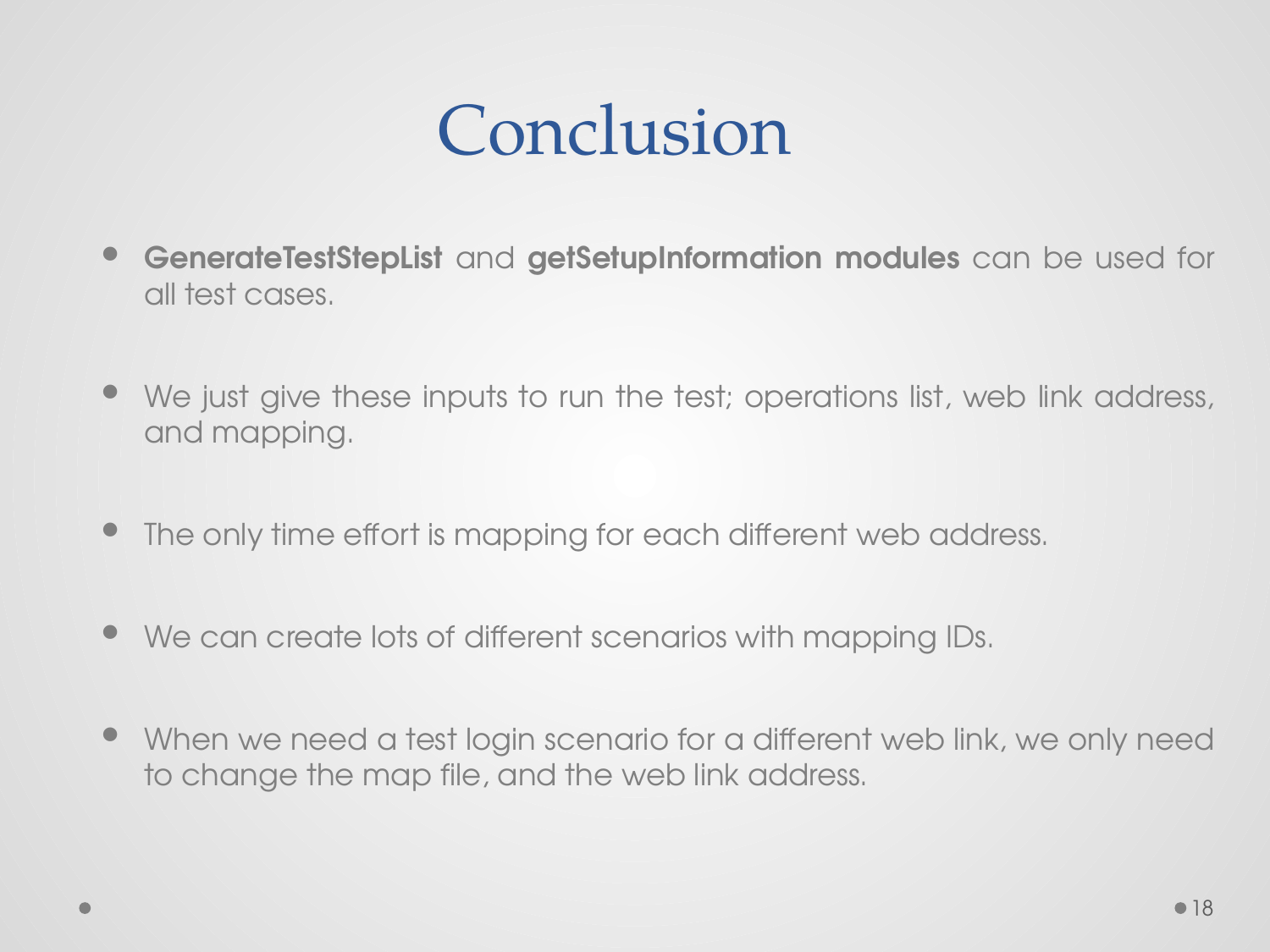

# Conclusion
GenerateTestStepList and getSetupInformation modules can be used for all test cases.

We just give these inputs to run the test; operations list, web link address, and mapping.

The only time effort is mapping for each different web address.

We can create lots of different scenarios with mapping IDs.

When we need a test login scenario for a different web link, we only need to change the map file, and the web link address.

18